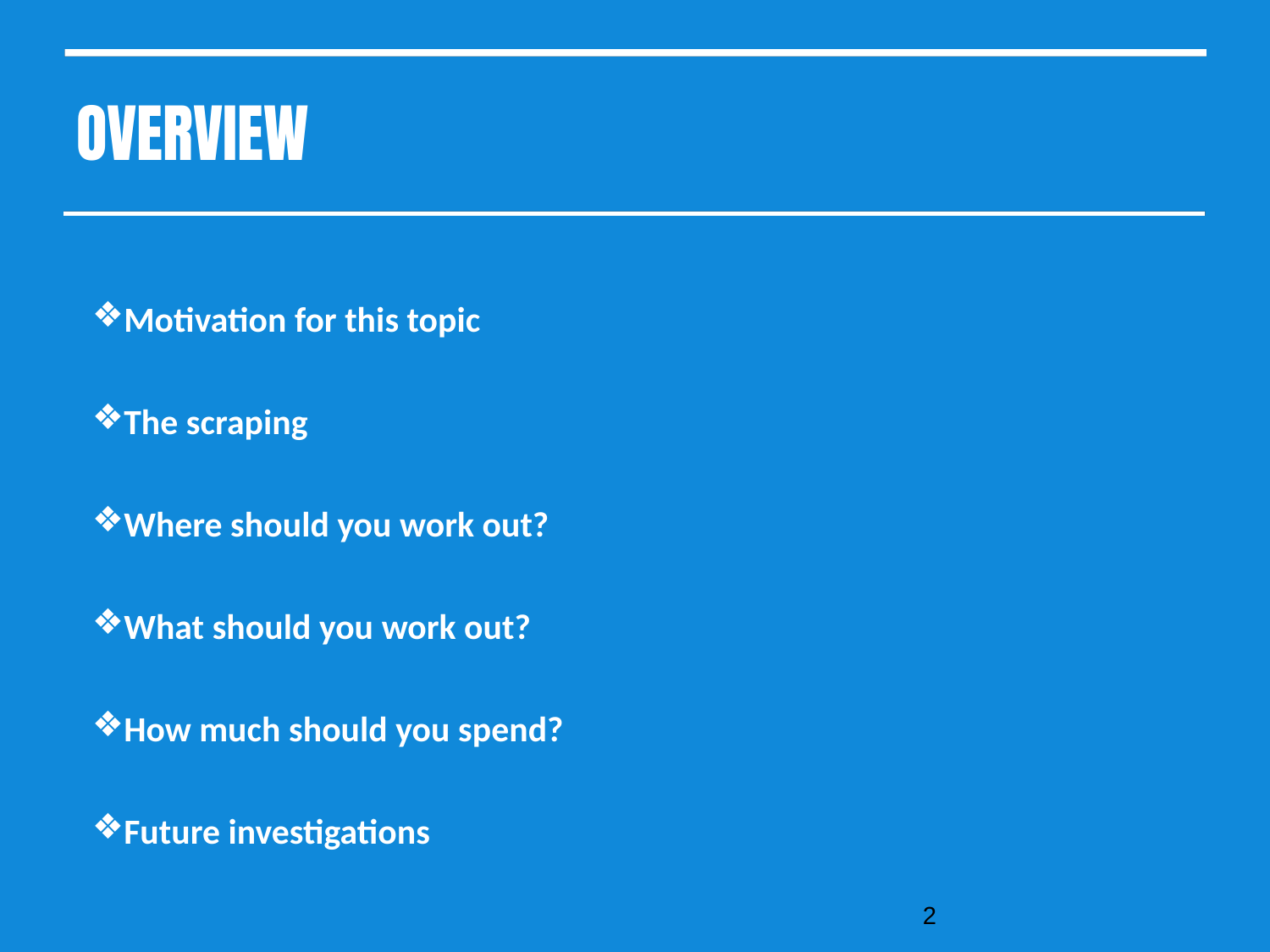

# OVERVIEW
Motivation for this topic
The scraping
Where should you work out?
What should you work out?
How much should you spend?
Future investigations

2